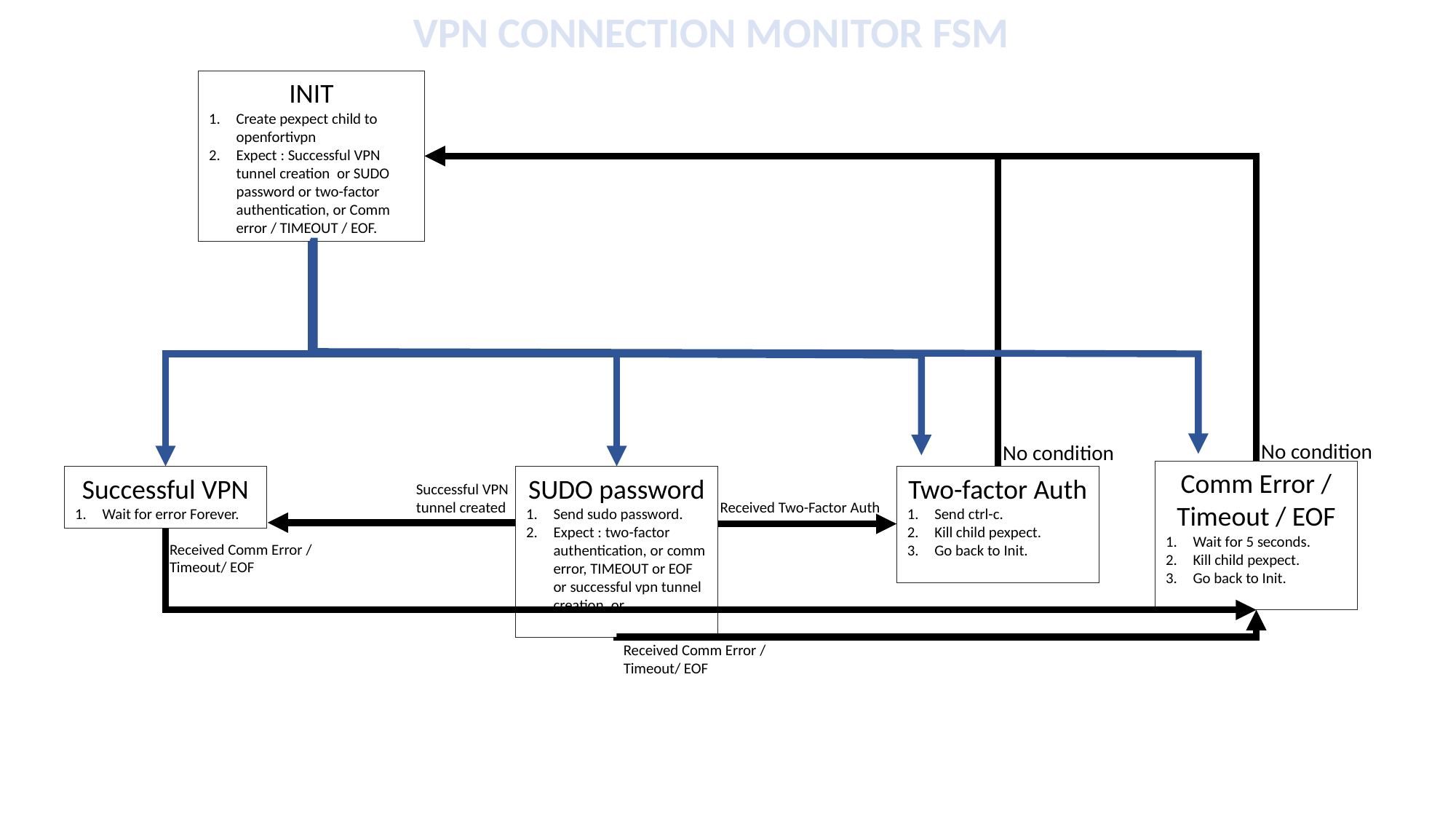

VPN CONNECTION MONITOR FSM
INIT
Create pexpect child to openfortivpn
Expect : Successful VPN tunnel creation  or SUDO password or two-factor authentication, or Comm error / TIMEOUT / EOF.

No condition
No condition
Comm Error / Timeout / EOF
Wait for 5 seconds.
Kill child pexpect.
Go back to Init.

Successful VPN
Wait for error Forever.
SUDO password
Send sudo password.
Expect : two-factor authentication, or comm error, TIMEOUT or EOF or successful vpn tunnel creation, or.

Two-factor Auth
Send ctrl-c.
Kill child pexpect.
Go back to Init.

Successful VPN tunnel created
Received Two-Factor Auth
Received Comm Error / Timeout/ EOF
Received Comm Error / Timeout/ EOF